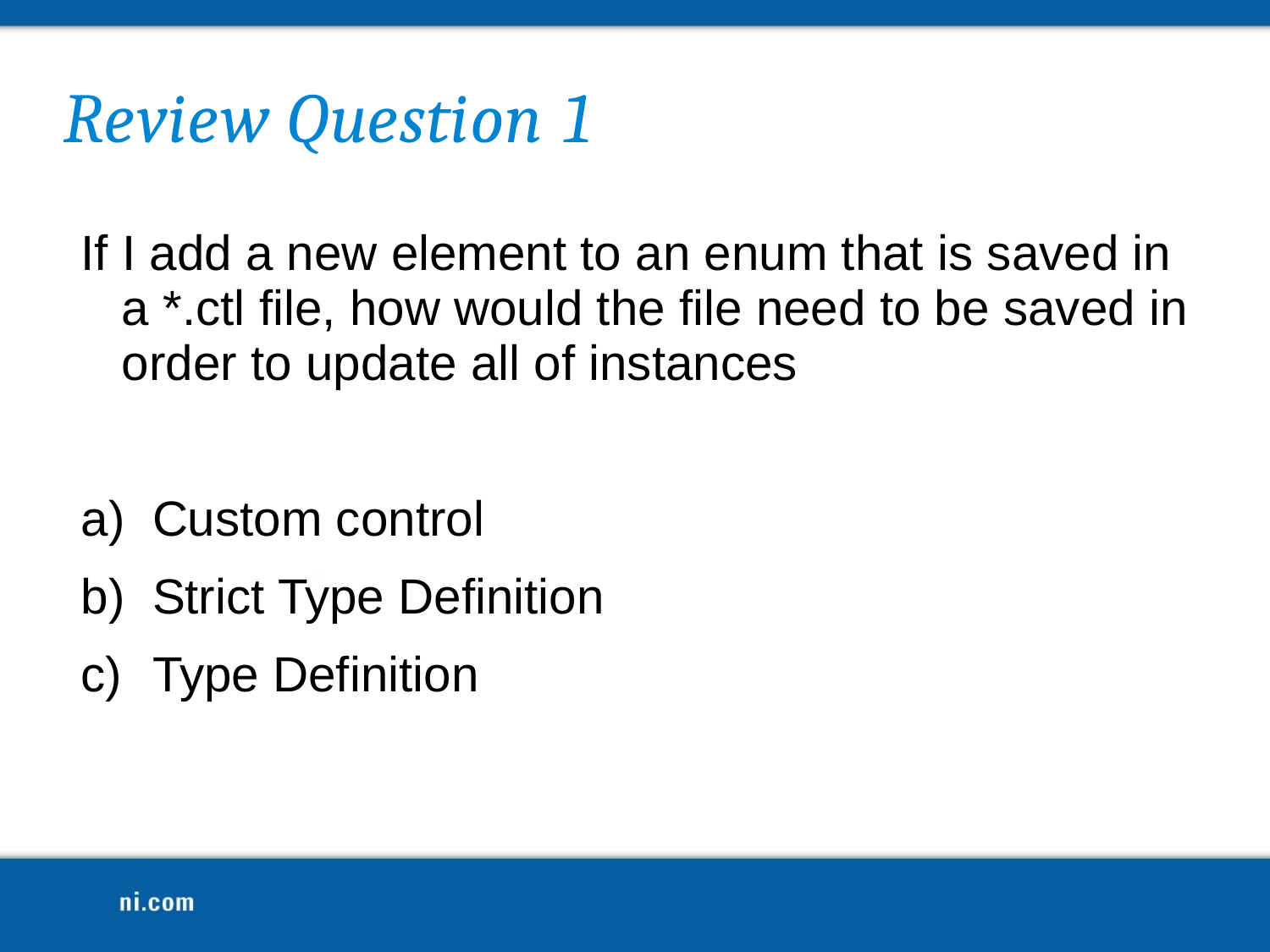

Review Question 1
If I add a new element to an enum that is saved in a *.ctl file, how would the file need to be saved in order to update all of instances

Custom control
Strict Type Definition
Type Definition